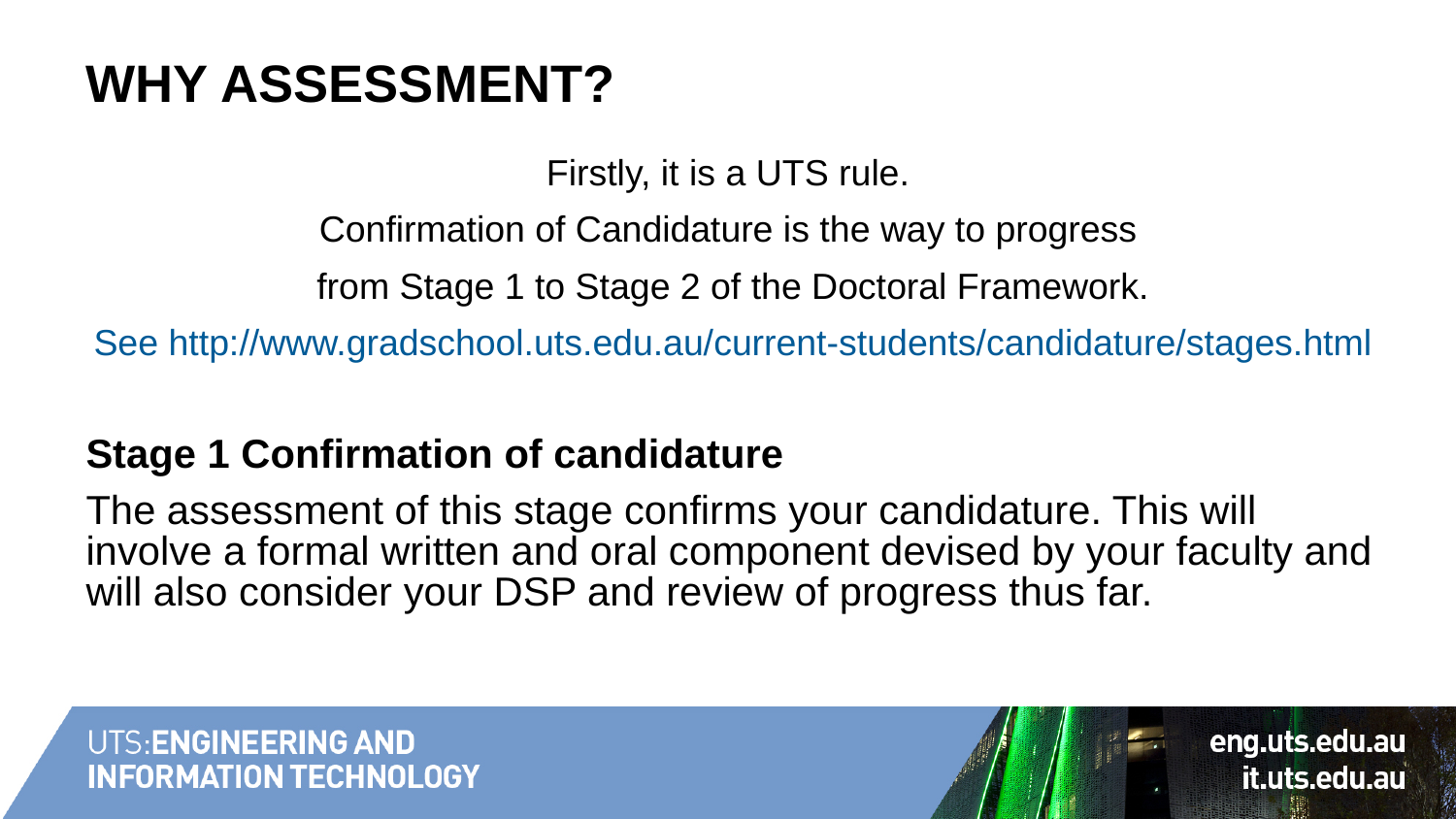

# Why Assessment?
Firstly, it is a UTS rule.
Confirmation of Candidature is the way to progress
from Stage 1 to Stage 2 of the Doctoral Framework.
See http://www.gradschool.uts.edu.au/current-students/candidature/stages.html

Stage 1 Confirmation of candidature
The assessment of this stage confirms your candidature. This will involve a formal written and oral component devised by your faculty and will also consider your DSP and review of progress thus far.